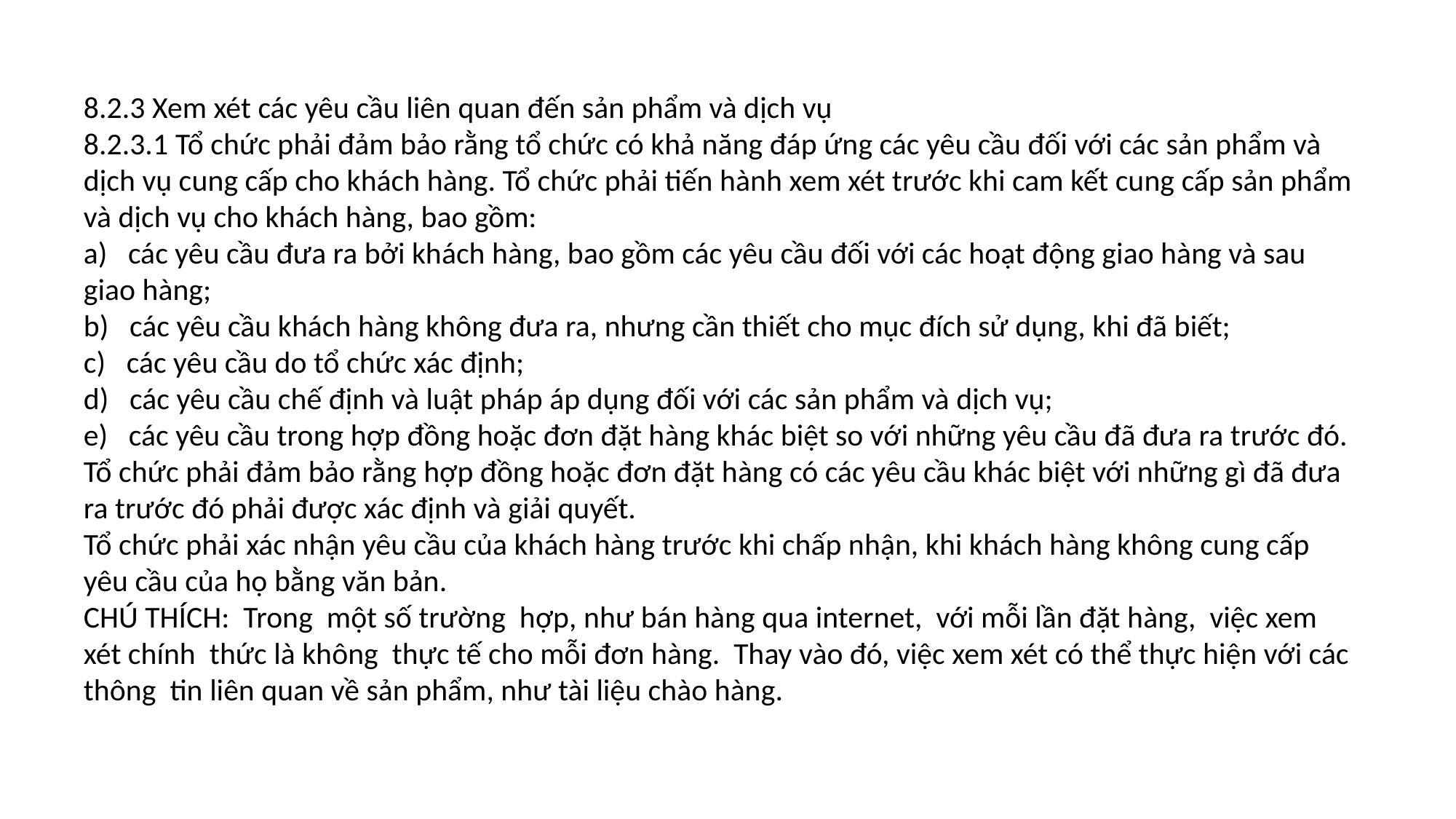

8.2.3 Xem xét các yêu cầu liên quan đến sản phẩm và dịch vụ
8.2.3.1 Tổ chức phải đảm bảo rằng tổ chức có khả năng đáp ứng các yêu cầu đối với các sản phẩm và dịch vụ cung cấp cho khách hàng. Tổ chức phải tiến hành xem xét trước khi cam kết cung cấp sản phẩm và dịch vụ cho khách hàng, bao gồm:
a)   các yêu cầu đưa ra bởi khách hàng, bao gồm các yêu cầu đối với các hoạt động giao hàng và sau giao hàng;
b)   các yêu cầu khách hàng không đưa ra, nhưng cần thiết cho mục đích sử dụng, khi đã biết;
c)   các yêu cầu do tổ chức xác định;
d)   các yêu cầu chế định và luật pháp áp dụng đối với các sản phẩm và dịch vụ;
e)   các yêu cầu trong hợp đồng hoặc đơn đặt hàng khác biệt so với những yêu cầu đã đưa ra trước đó.
Tổ chức phải đảm bảo rằng hợp đồng hoặc đơn đặt hàng có các yêu cầu khác biệt với những gì đã đưa ra trước đó phải được xác định và giải quyết.
Tổ chức phải xác nhận yêu cầu của khách hàng trước khi chấp nhận, khi khách hàng không cung cấp yêu cầu của họ bằng văn bản.
CHÚ THÍCH:  Trong  một số trường  hợp, như bán hàng qua internet,  với mỗi lần đặt hàng,  việc xem xét chính  thức là không  thực tế cho mỗi đơn hàng.  Thay vào đó, việc xem xét có thể thực hiện với các thông  tin liên quan về sản phẩm, như tài liệu chào hàng.